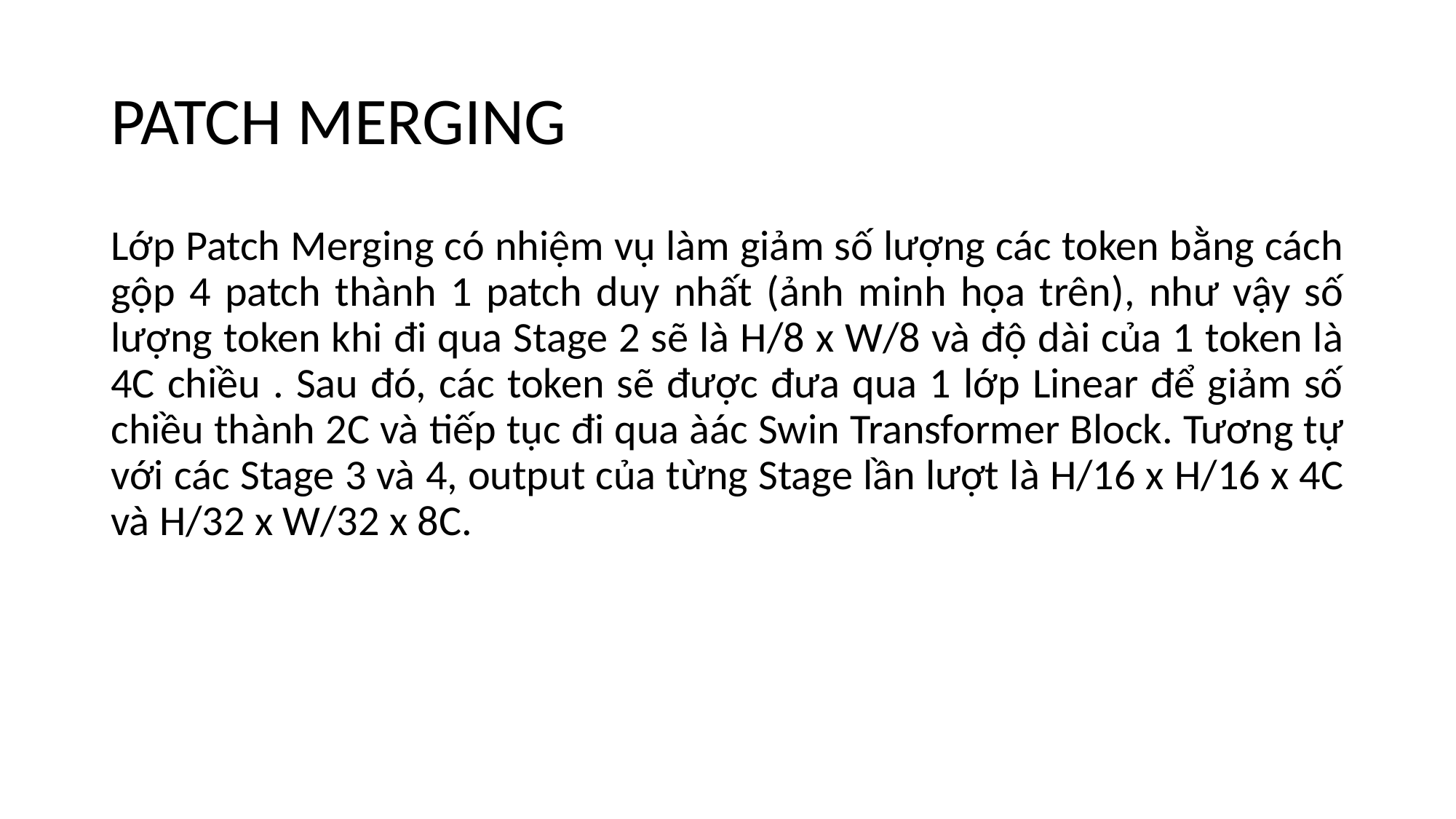

# PATCH MERGING
Lớp Patch Merging có nhiệm vụ làm giảm số lượng các token bằng cách gộp 4 patch thành 1 patch duy nhất (ảnh minh họa trên), như vậy số lượng token khi đi qua Stage 2 sẽ là H/8 x W/8 và độ dài của 1 token là 4C chiều . Sau đó, các token sẽ được đưa qua 1 lớp Linear để giảm số chiều thành 2C và tiếp tục đi qua àác Swin Transformer Block. Tương tự với các Stage 3 và 4, output của từng Stage lần lượt là H/16 x H/16 x 4C và H/32 x W/32 x 8C.